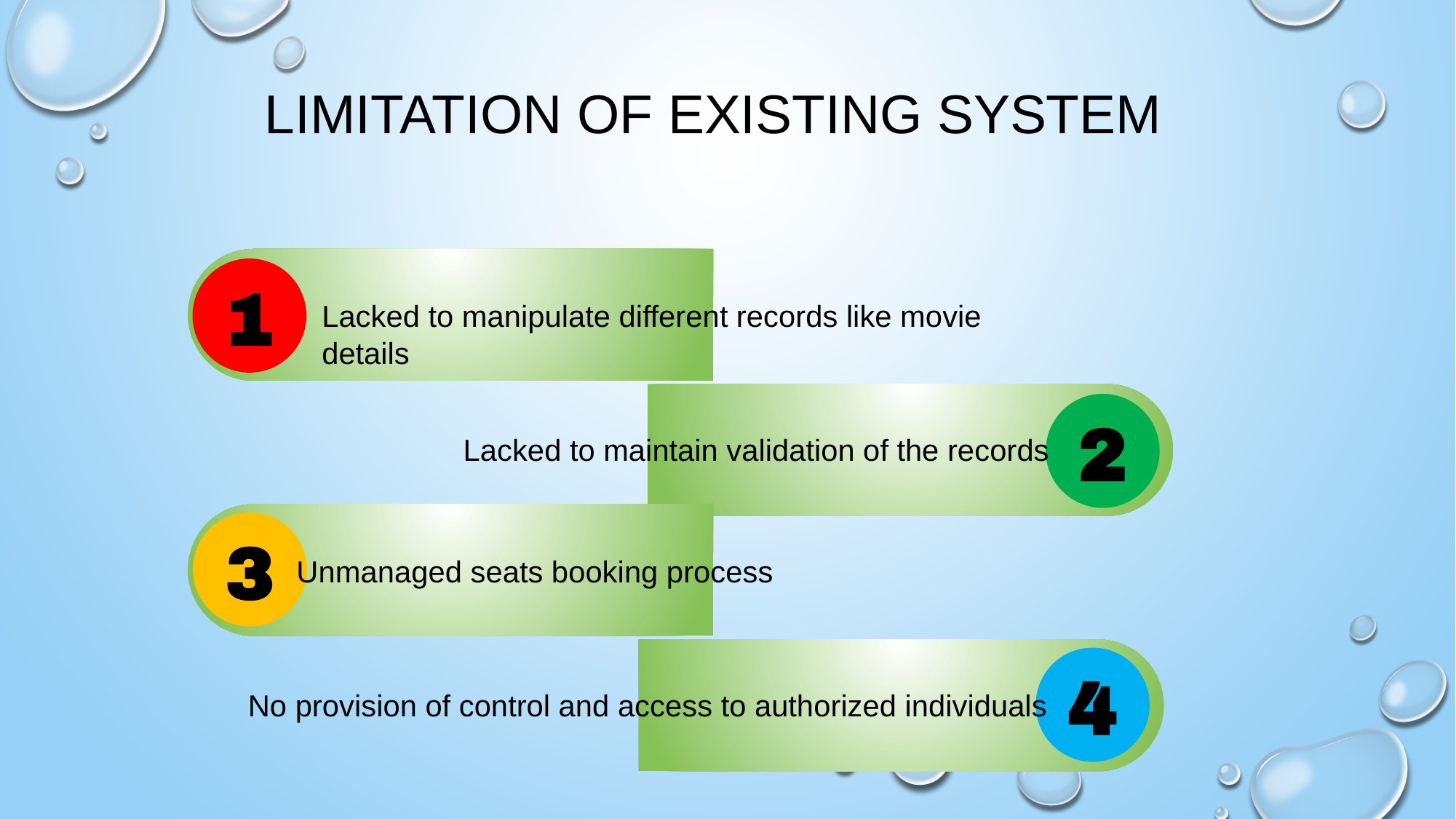

# Limitation of existing system

1
Lacked to manipulate different records like movie details

2
Lacked to maintain validation of the records

3
Unmanaged seats booking process
4
No provision of control and access to authorized individuals